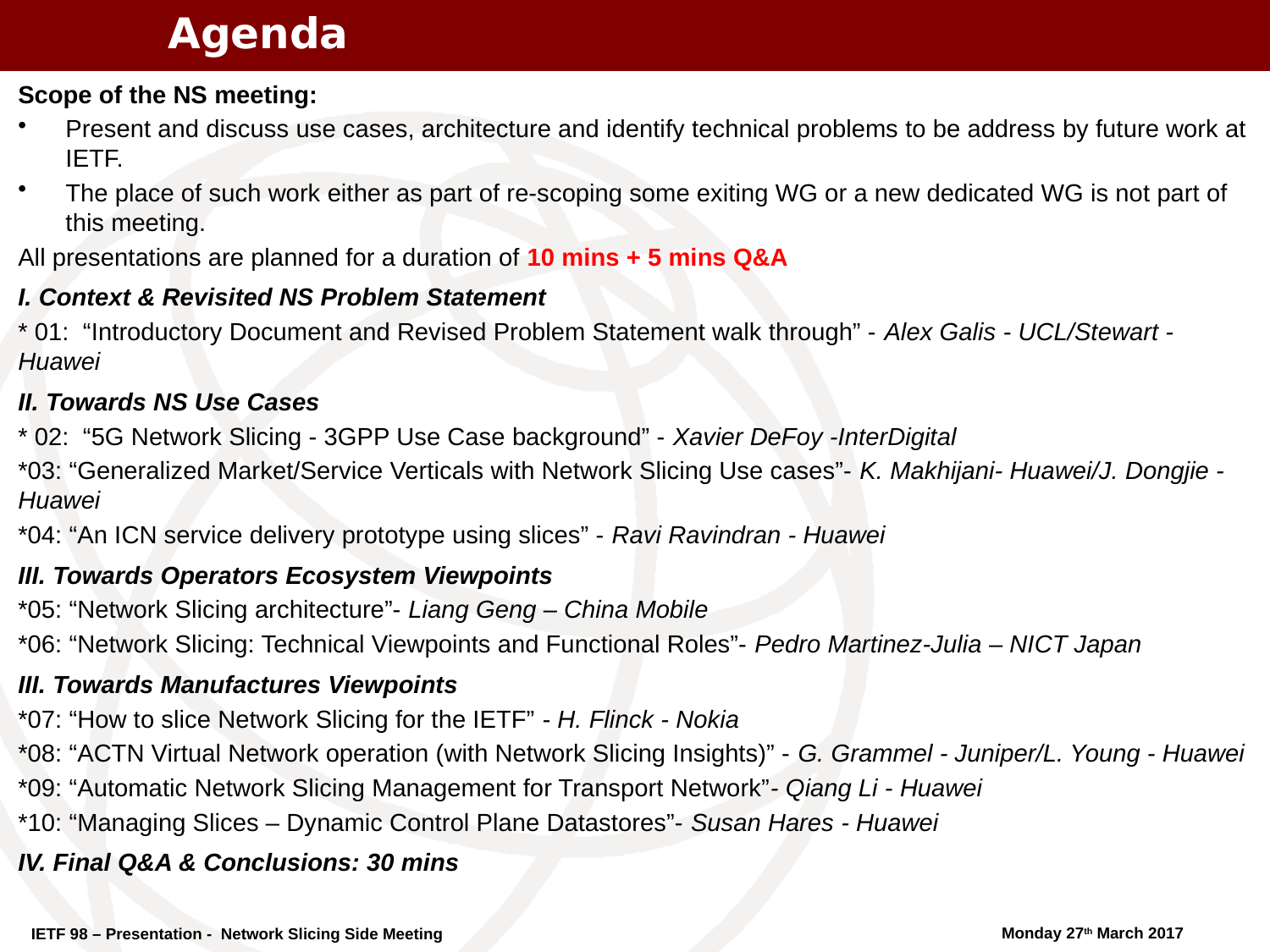

# Agenda
Scope of the NS meeting:
Present and discuss use cases, architecture and identify technical problems to be address by future work at IETF.
The place of such work either as part of re-scoping some exiting WG or a new dedicated WG is not part of this meeting.
All presentations are planned for a duration of 10 mins + 5 mins Q&A
I. Context & Revisited NS Problem Statement
* 01:  “Introductory Document and Revised Problem Statement walk through” - Alex Galis - UCL/Stewart - Huawei
II. Towards NS Use Cases
* 02:  “5G Network Slicing - 3GPP Use Case background” - Xavier DeFoy -InterDigital
*03: “Generalized Market/Service Verticals with Network Slicing Use cases”- K. Makhijani- Huawei/J. Dongjie - Huawei
*04: “An ICN service delivery prototype using slices” - Ravi Ravindran - Huawei
III. Towards Operators Ecosystem Viewpoints
*05: “Network Slicing architecture”- Liang Geng – China Mobile
*06: “Network Slicing: Technical Viewpoints and Functional Roles”- Pedro Martinez-Julia – NICT Japan
III. Towards Manufactures Viewpoints
*07: “How to slice Network Slicing for the IETF” - H. Flinck - Nokia
*08: “ACTN Virtual Network operation (with Network Slicing Insights)” - G. Grammel - Juniper/L. Young - Huawei
*09: “Automatic Network Slicing Management for Transport Network”- Qiang Li - Huawei
*10: “Managing Slices – Dynamic Control Plane Datastores”- Susan Hares - Huawei
IV. Final Q&A & Conclusions: 30 mins